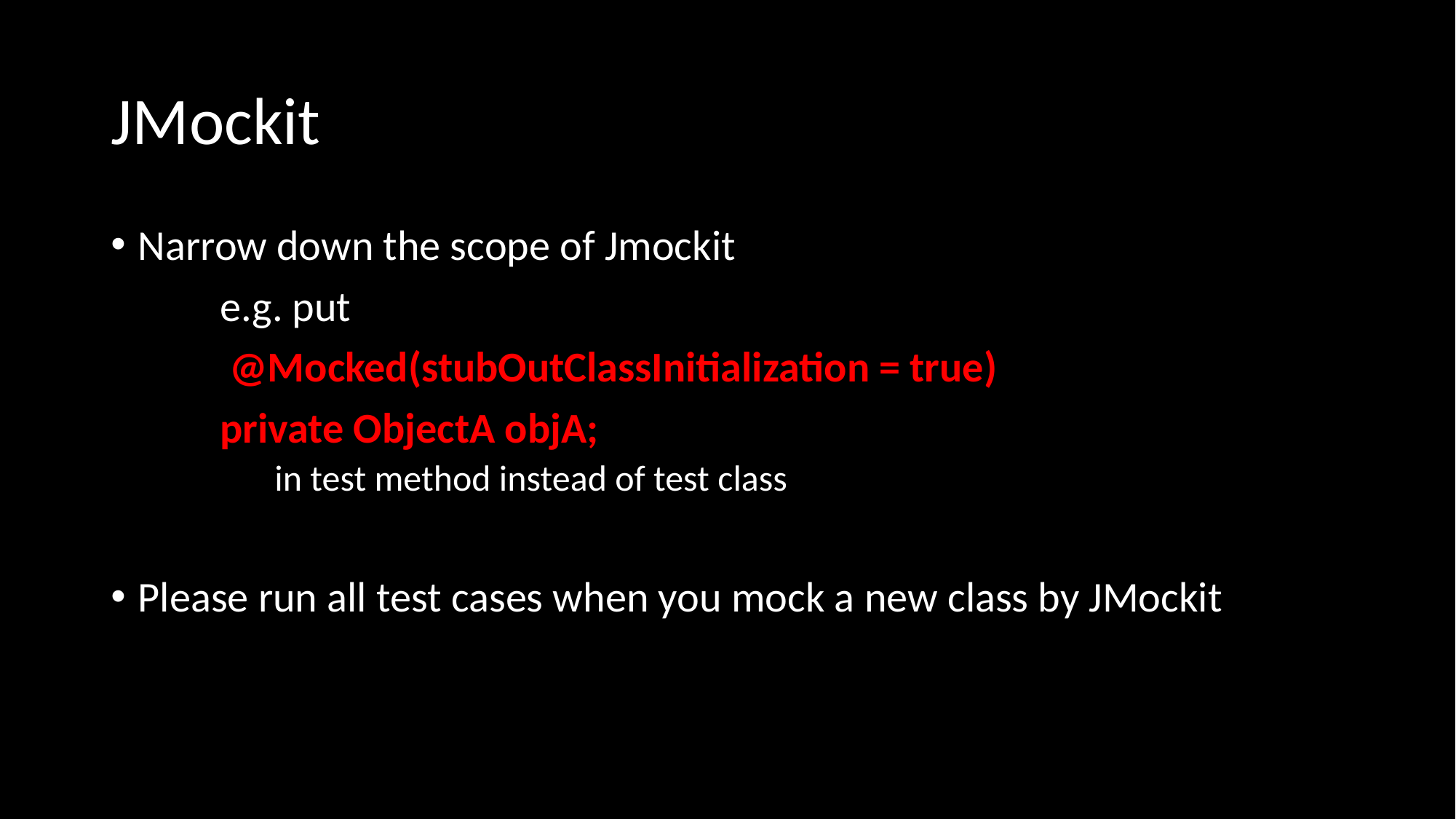

# JMockit
Narrow down the scope of Jmockit
	e.g. put
	 @Mocked(stubOutClassInitialization = true)
	private ObjectA objA;
	in test method instead of test class

Please run all test cases when you mock a new class by JMockit